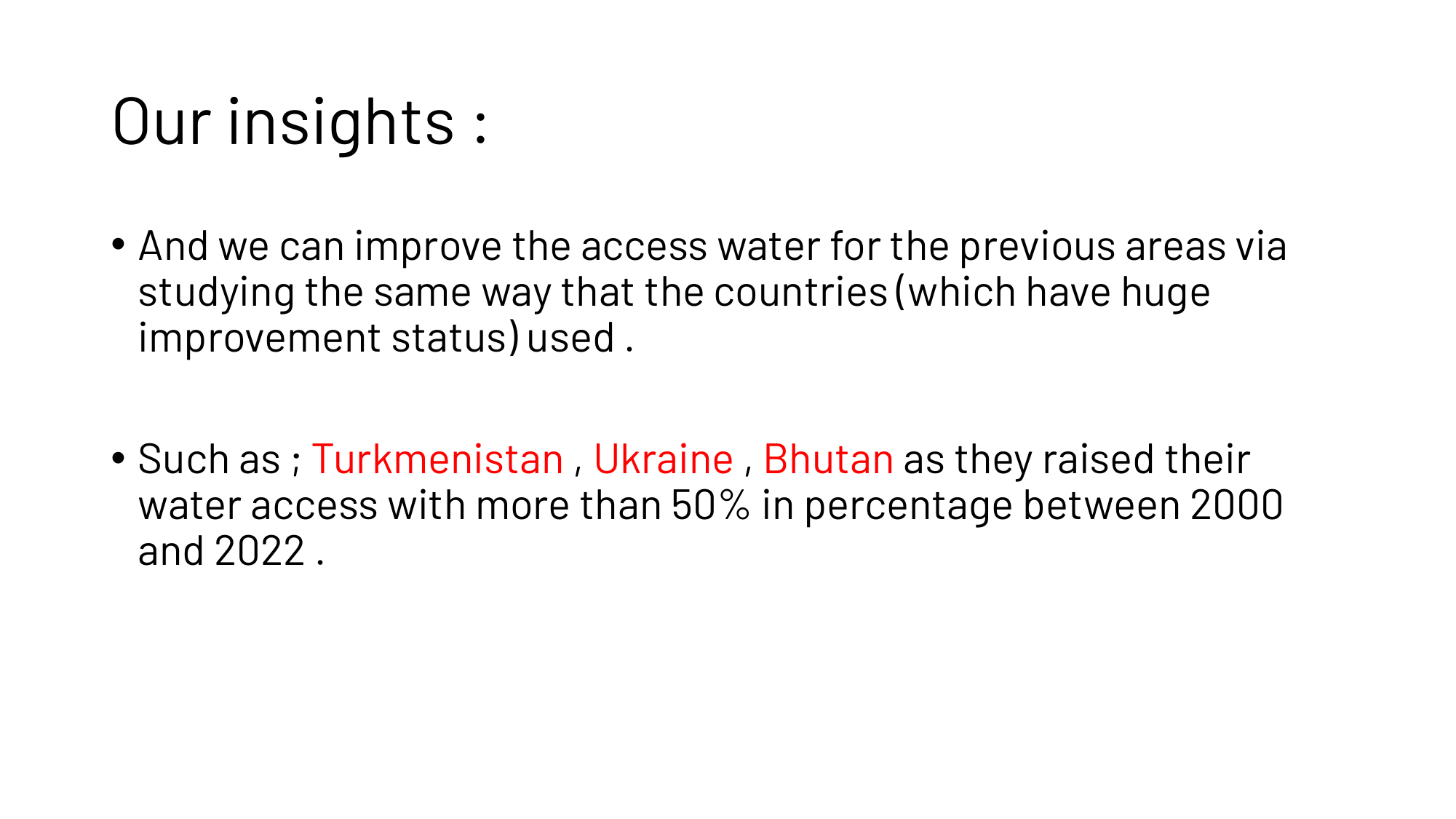

# Our insights :
And we can improve the access water for the previous areas via studying the same way that the countries (which have huge improvement status) used .

Such as ; Turkmenistan , Ukraine , Bhutan as they raised their water access with more than 50% in percentage between 2000 and 2022 .